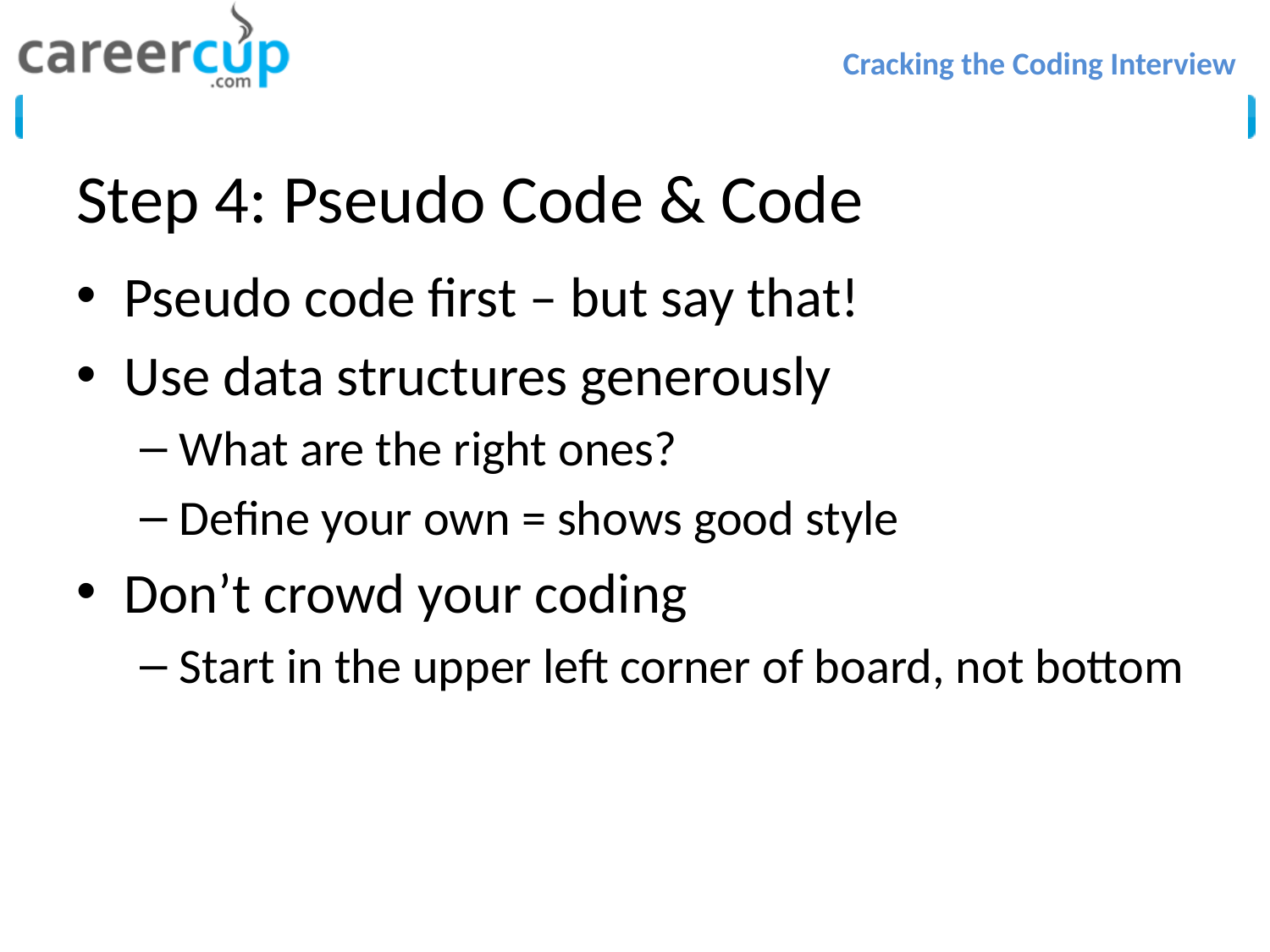

# Step 4: Pseudo Code & Code
Pseudo code first – but say that!
Use data structures generously
What are the right ones?
Define your own = shows good style
Don’t crowd your coding
Start in the upper left corner of board, not bottom